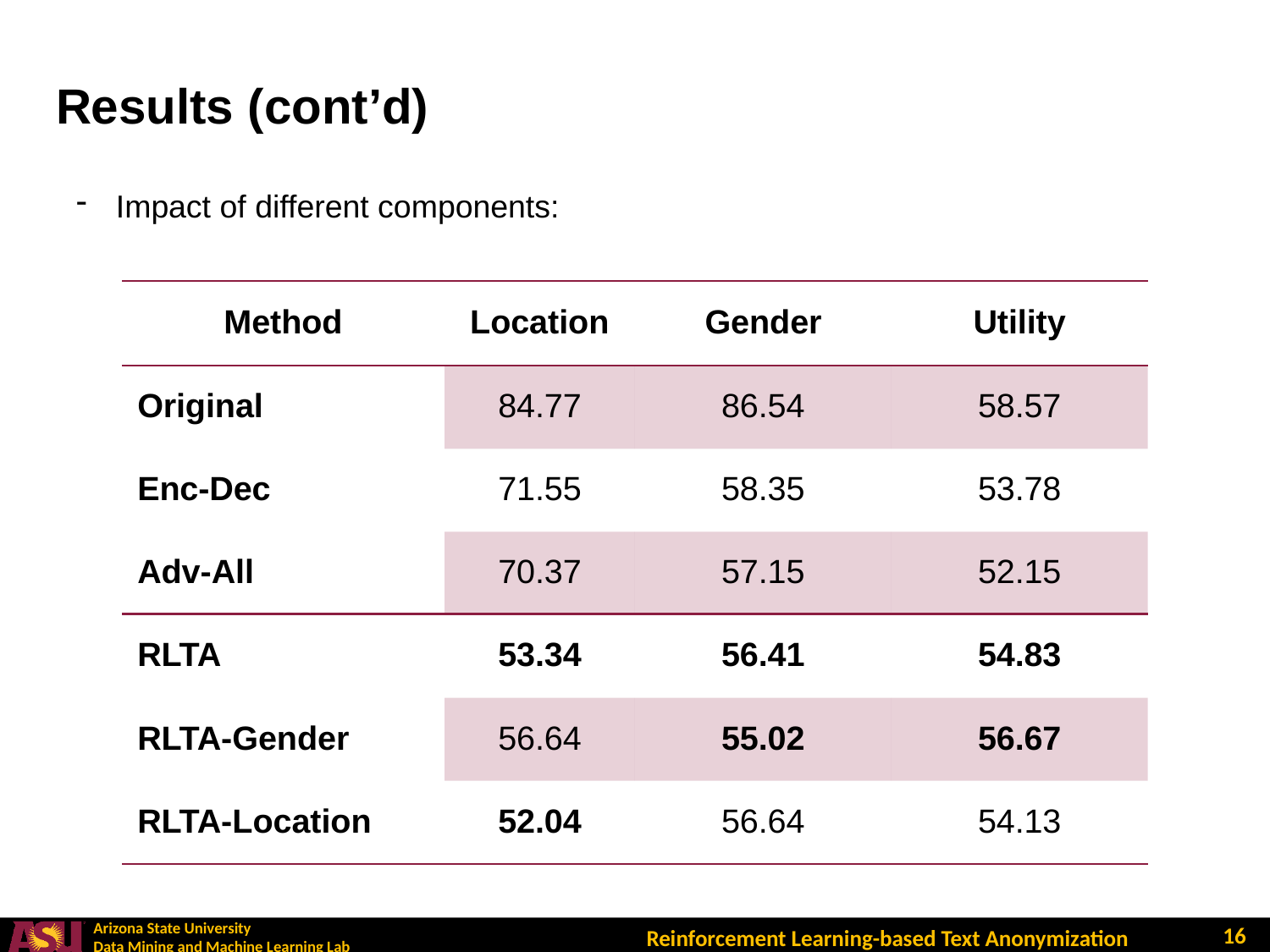

# Results (cont’d)
Impact of different components:

| Method | Location | Gender | Utility |
| --- | --- | --- | --- |
| Original | 84.77 | 86.54 | 58.57 |
| Enc-Dec | 71.55 | 58.35 | 53.78 |
| Adv-All | 70.37 | 57.15 | 52.15 |
| RLTA | 53.34 | 56.41 | 54.83 |
| RLTA-Gender | 56.64 | 55.02 | 56.67 |
| RLTA-Location | 52.04 | 56.64 | 54.13 |
16